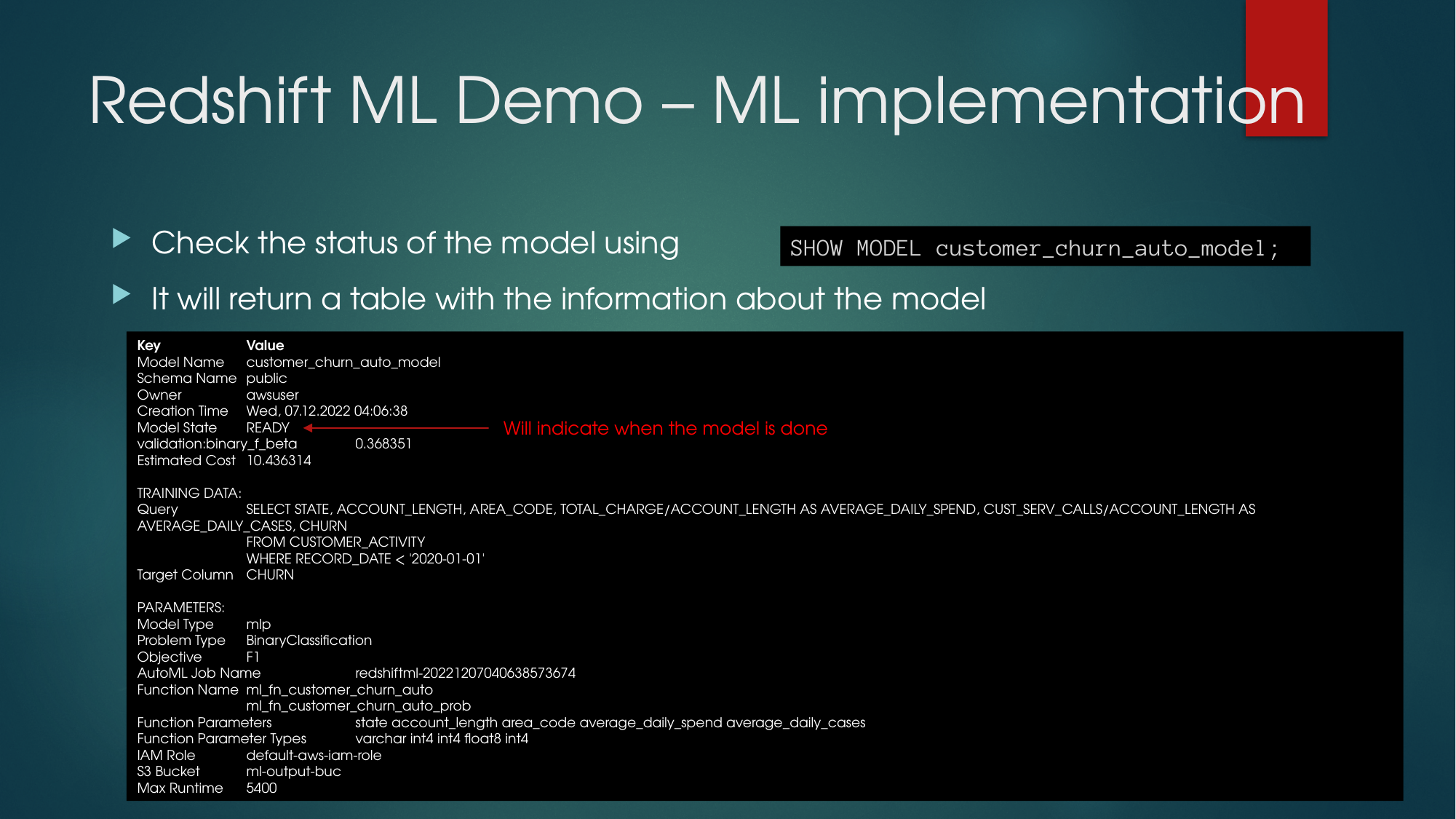

# Redshift ML Demo – ML implementation
Check the status of the model using
SHOW MODEL customer_churn_auto_model;
It will return a table with the information about the model

Key	Value
Model Name	customer_churn_auto_model
Schema Name	public
Owner	awsuser
Creation Time	Wed, 07.12.2022 04:06:38
Model State	READY
validation:binary_f_beta	0.368351
Estimated Cost	10.436314

TRAINING DATA:
Query	SELECT STATE, ACCOUNT_LENGTH, AREA_CODE, TOTAL_CHARGE/ACCOUNT_LENGTH AS AVERAGE_DAILY_SPEND, CUST_SERV_CALLS/ACCOUNT_LENGTH AS AVERAGE_DAILY_CASES, CHURN
	FROM CUSTOMER_ACTIVITY
	WHERE RECORD_DATE < '2020-01-01'
Target Column	CHURN

PARAMETERS:
Model Type	mlp
Problem Type	BinaryClassification
Objective	F1
AutoML Job Name	redshiftml-20221207040638573674
Function Name	ml_fn_customer_churn_auto
	ml_fn_customer_churn_auto_prob
Function Parameters	state account_length area_code average_daily_spend average_daily_cases
Function Parameter Types	varchar int4 int4 float8 int4
IAM Role	default-aws-iam-role
S3 Bucket	ml-output-buc
Max Runtime	5400
Will indicate when the model is done